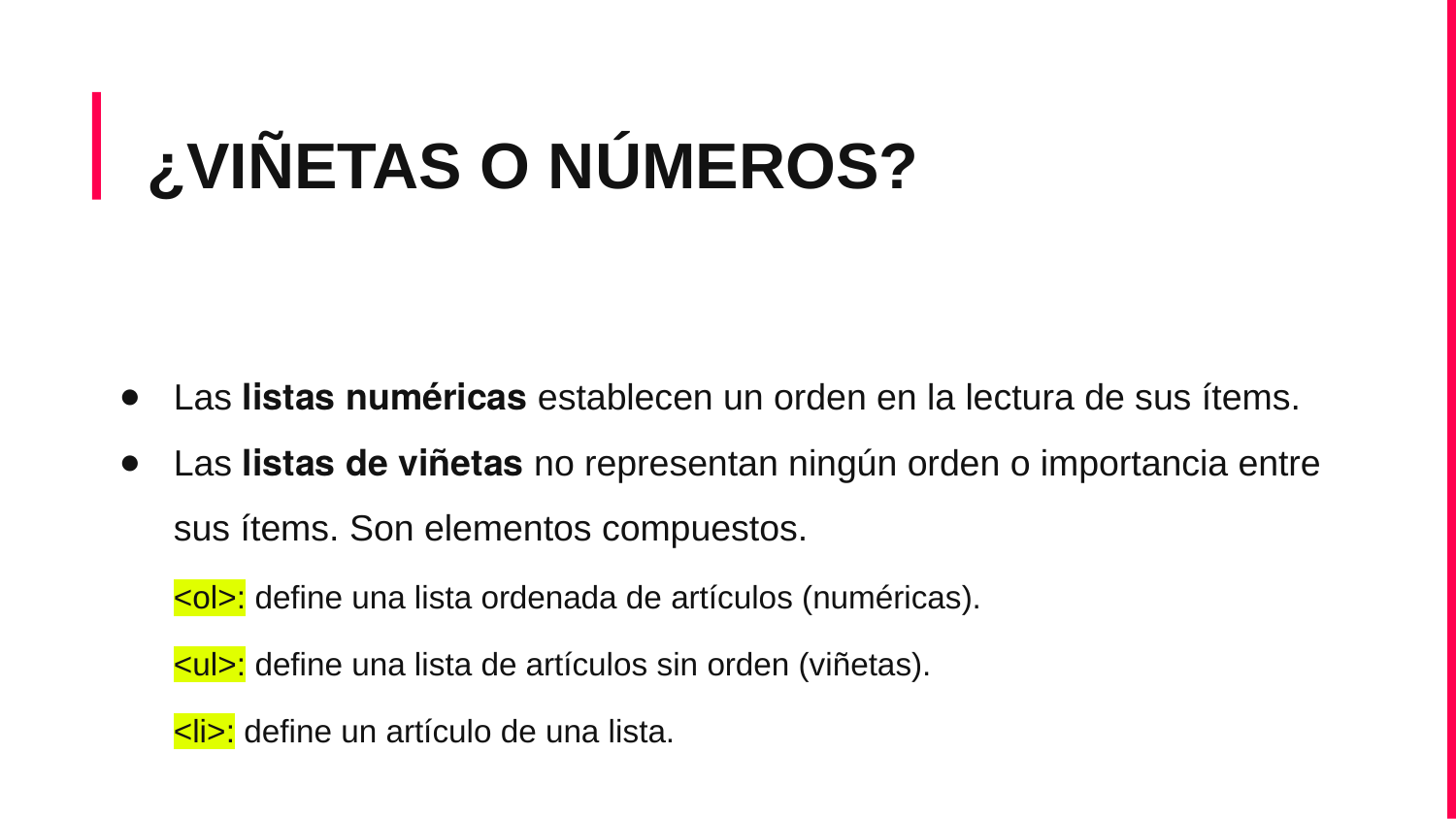

¿VIÑETAS O NÚMEROS?

Las listas numéricas establecen un orden en la lectura de sus ítems.
Las listas de viñetas no representan ningún orden o importancia entre sus ítems. Son elementos compuestos.
<ol>: define una lista ordenada de artículos (numéricas).
<ul>: define una lista de artículos sin orden (viñetas).
<li>: define un artículo de una lista.